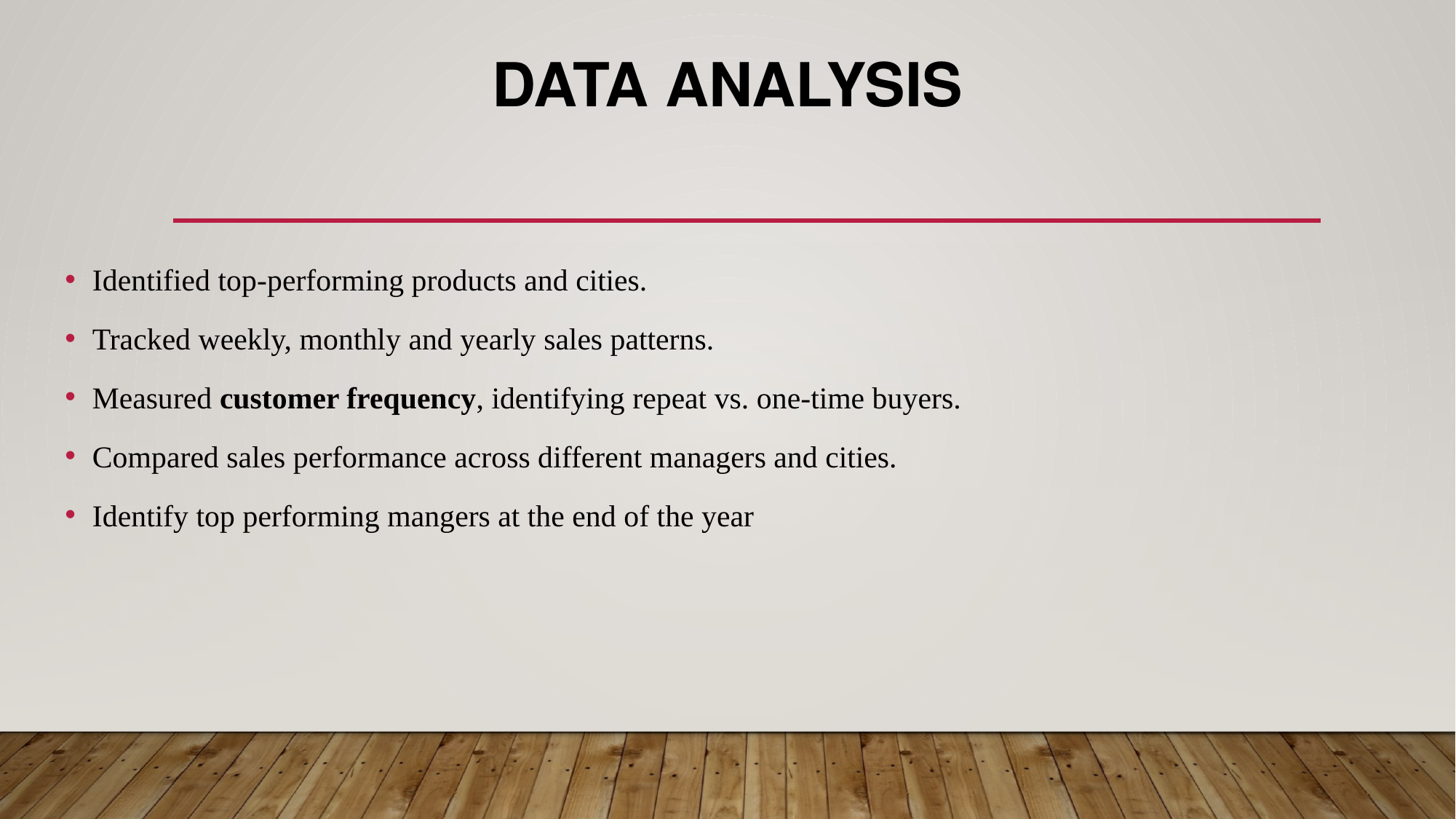

# Data Analysis
Identified top-performing products and cities.
Tracked weekly, monthly and yearly sales patterns.
Measured customer frequency, identifying repeat vs. one-time buyers.
Compared sales performance across different managers and cities.
Identify top performing mangers at the end of the year